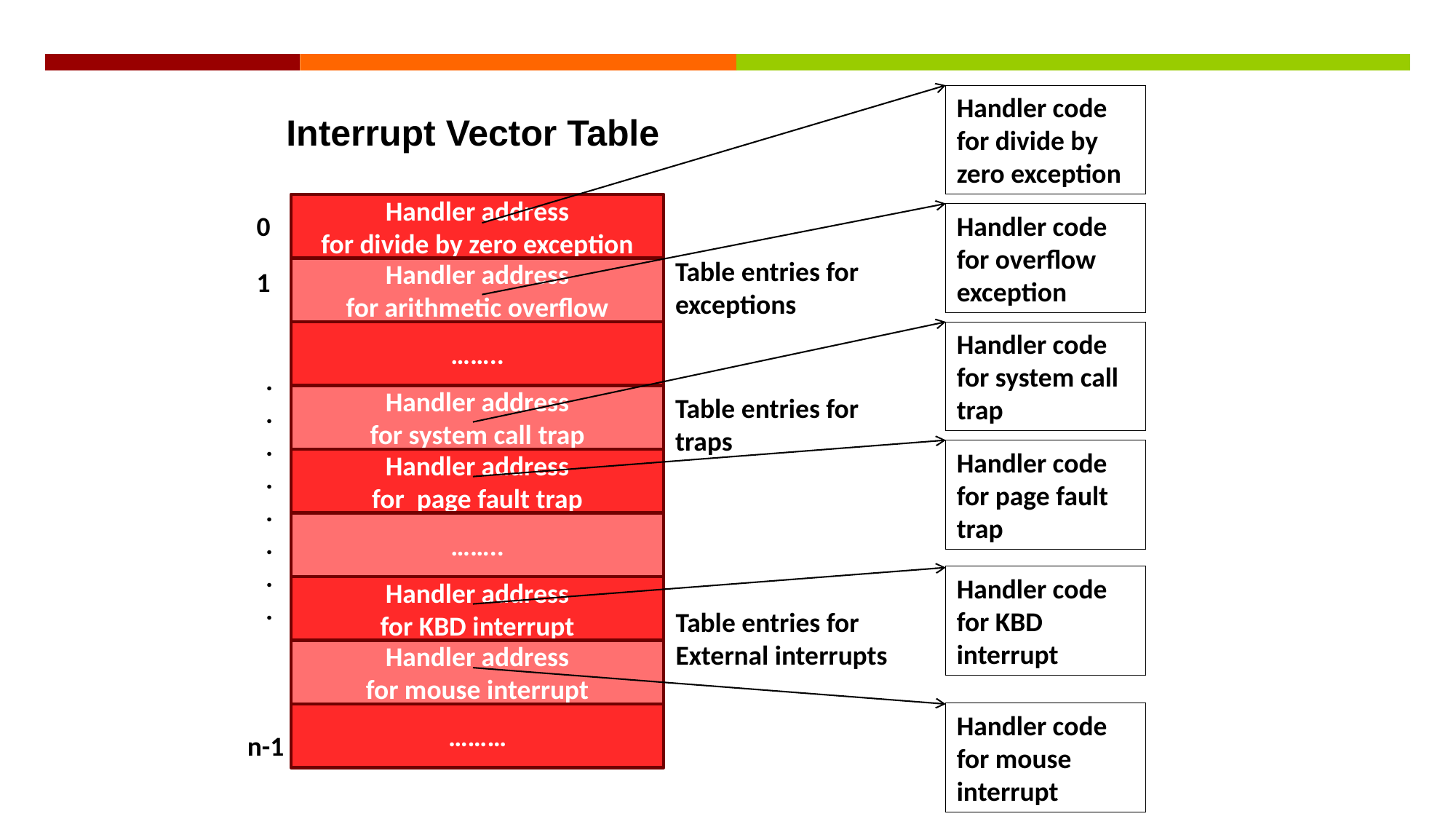

Handler code for divide by zero exception
Handler address
for divide by zero exception
0
Handler code for overflow exception
Table entries for
exceptions
Handler address
for arithmetic overflow
1
……..
Handler code for system call trap
.
.
.
.
.
.
.
.
Handler address
for system call trap
Table entries for
traps
Handler code for page fault trap
Handler address
for  page fault trap
……..
Handler code for KBD interrupt
Handler address
for KBD interrupt
Table entries for
External interrupts
Handler address
for mouse interrupt
Handler code for mouse interrupt
………
n-1
Interrupt Vector Table